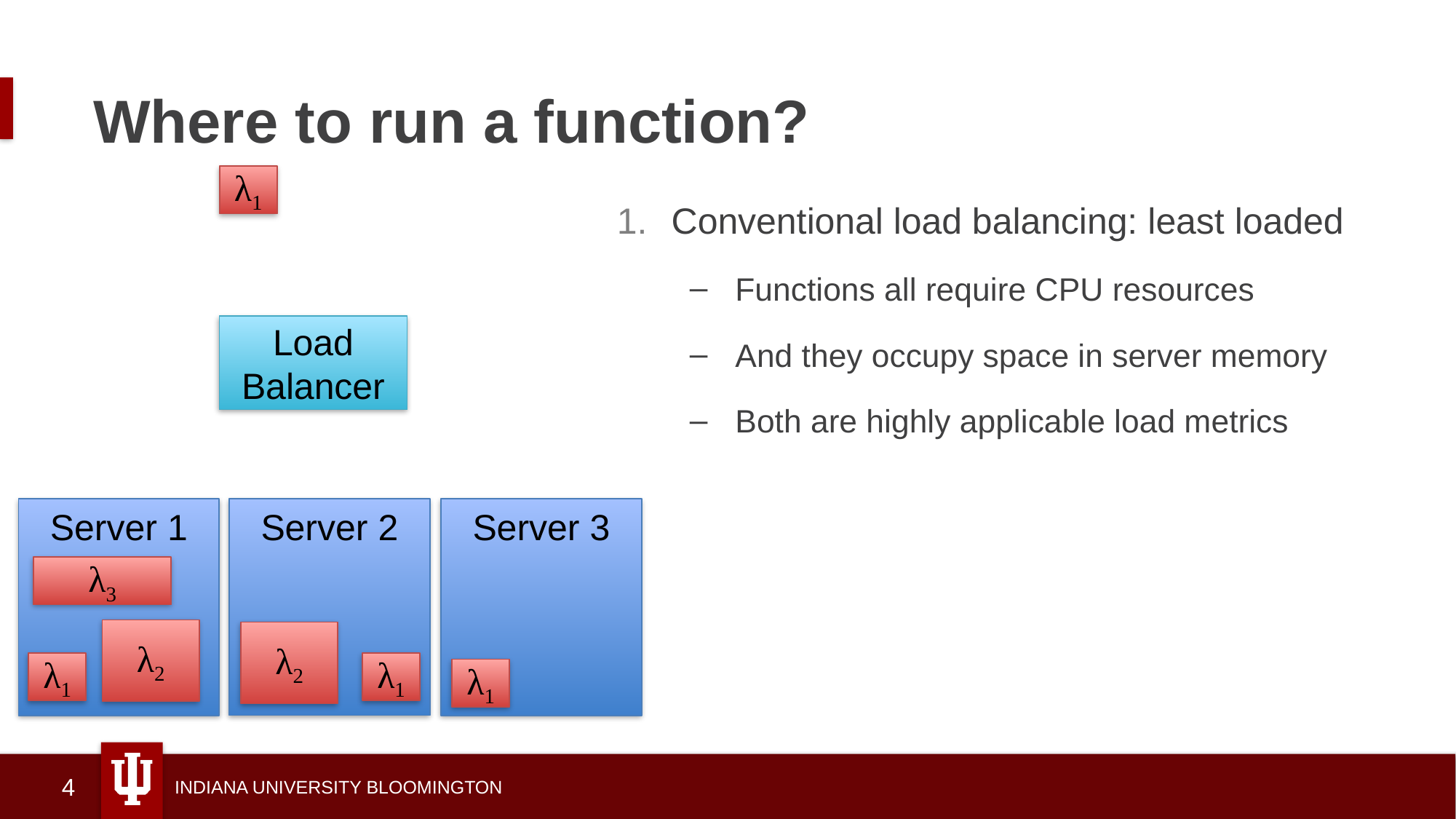

# Where to run a function?
λ1
Conventional load balancing: least loaded
Functions all require CPU resources
And they occupy space in server memory
Both are highly applicable load metrics
Load Balancer
Server 2
Server 1
Server 3
λ3
λ2
λ2
λ1
λ1
λ1
4